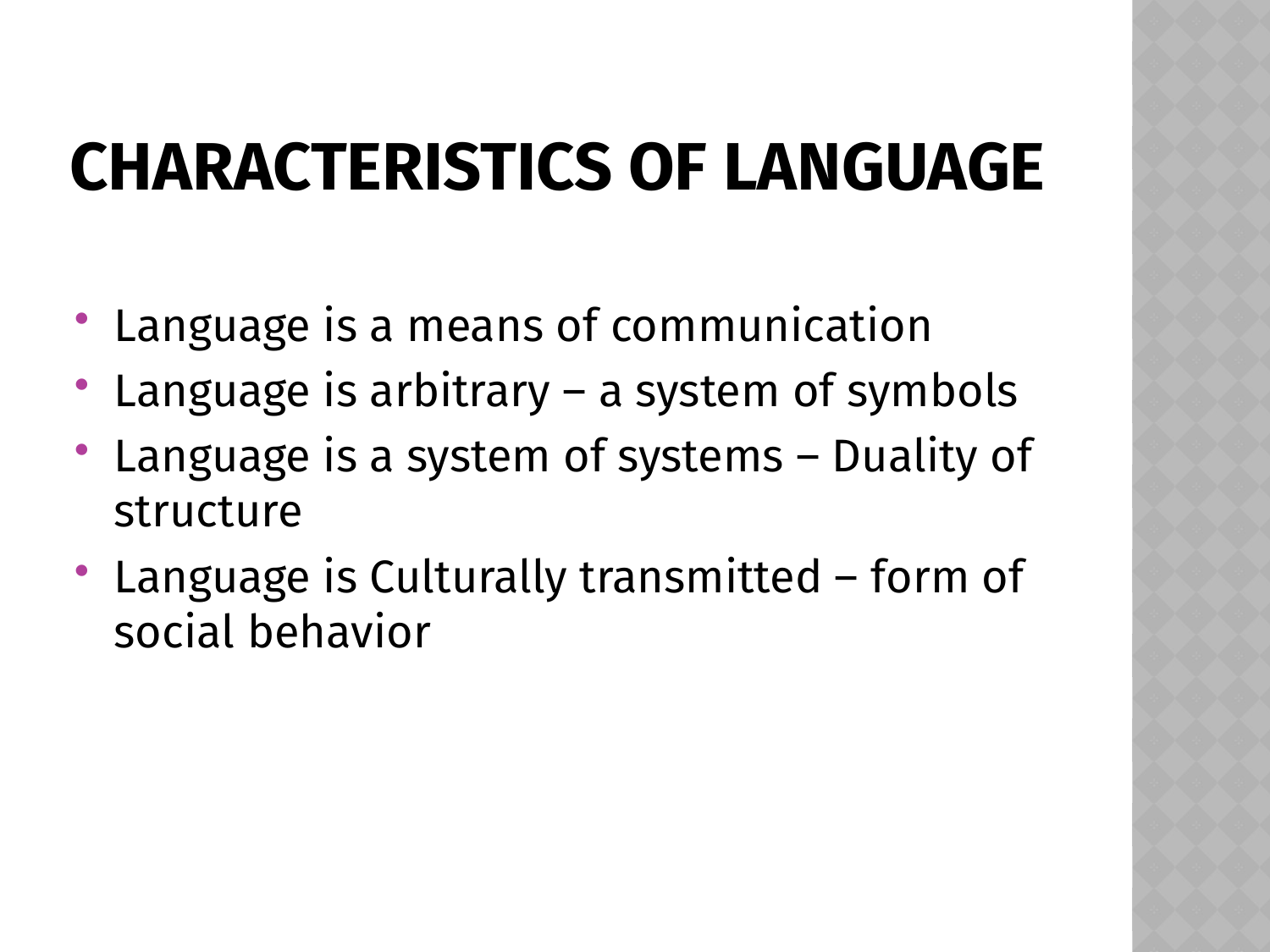

# Characteristics of Language

Language is a means of communication
Language is arbitrary – a system of symbols
Language is a system of systems – Duality of structure
Language is Culturally transmitted – form of social behavior